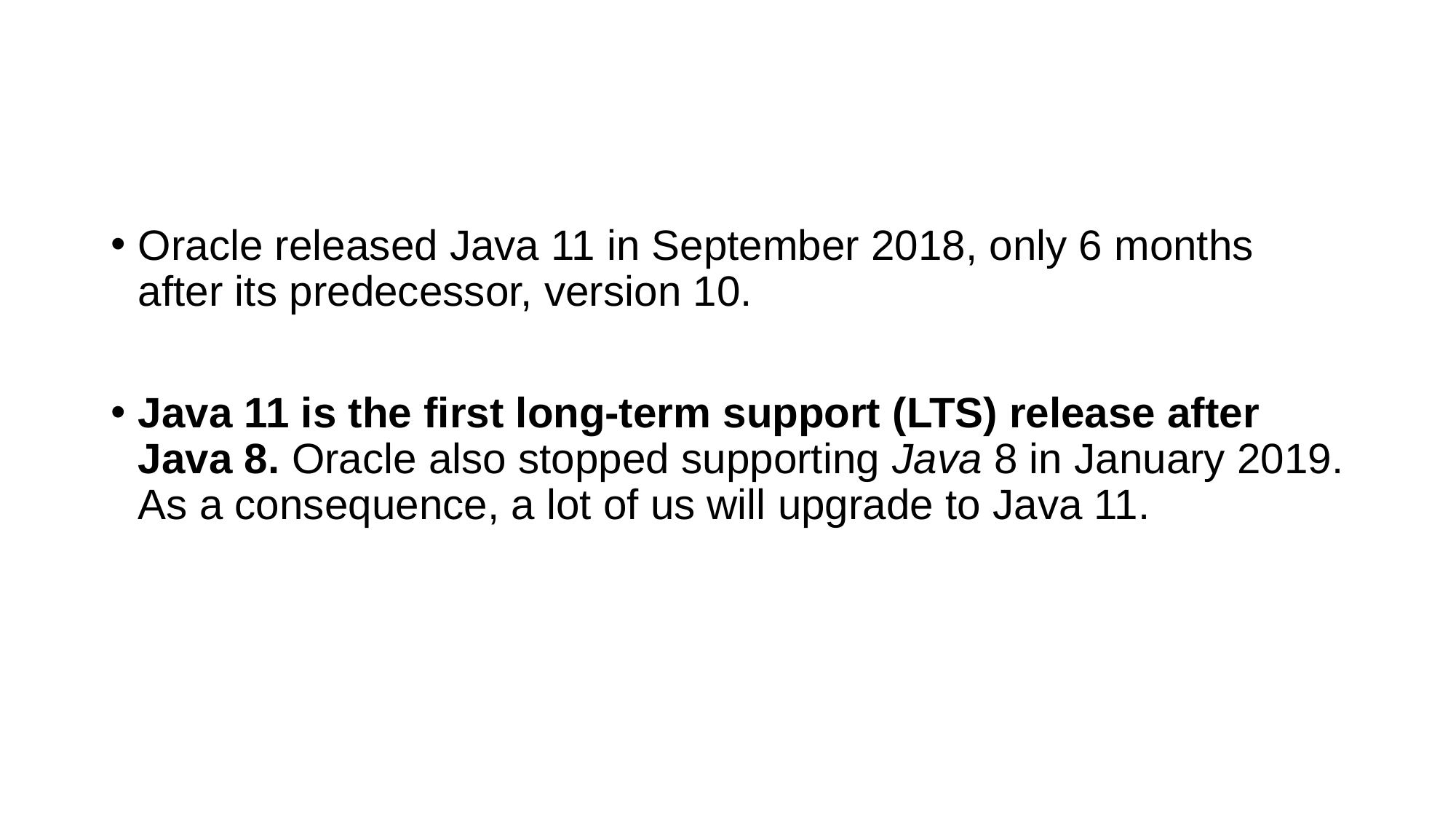

#
Oracle released Java 11 in September 2018, only 6 months after its predecessor, version 10.

Java 11 is the first long-term support (LTS) release after Java 8. Oracle also stopped supporting Java 8 in January 2019. As a consequence, a lot of us will upgrade to Java 11.